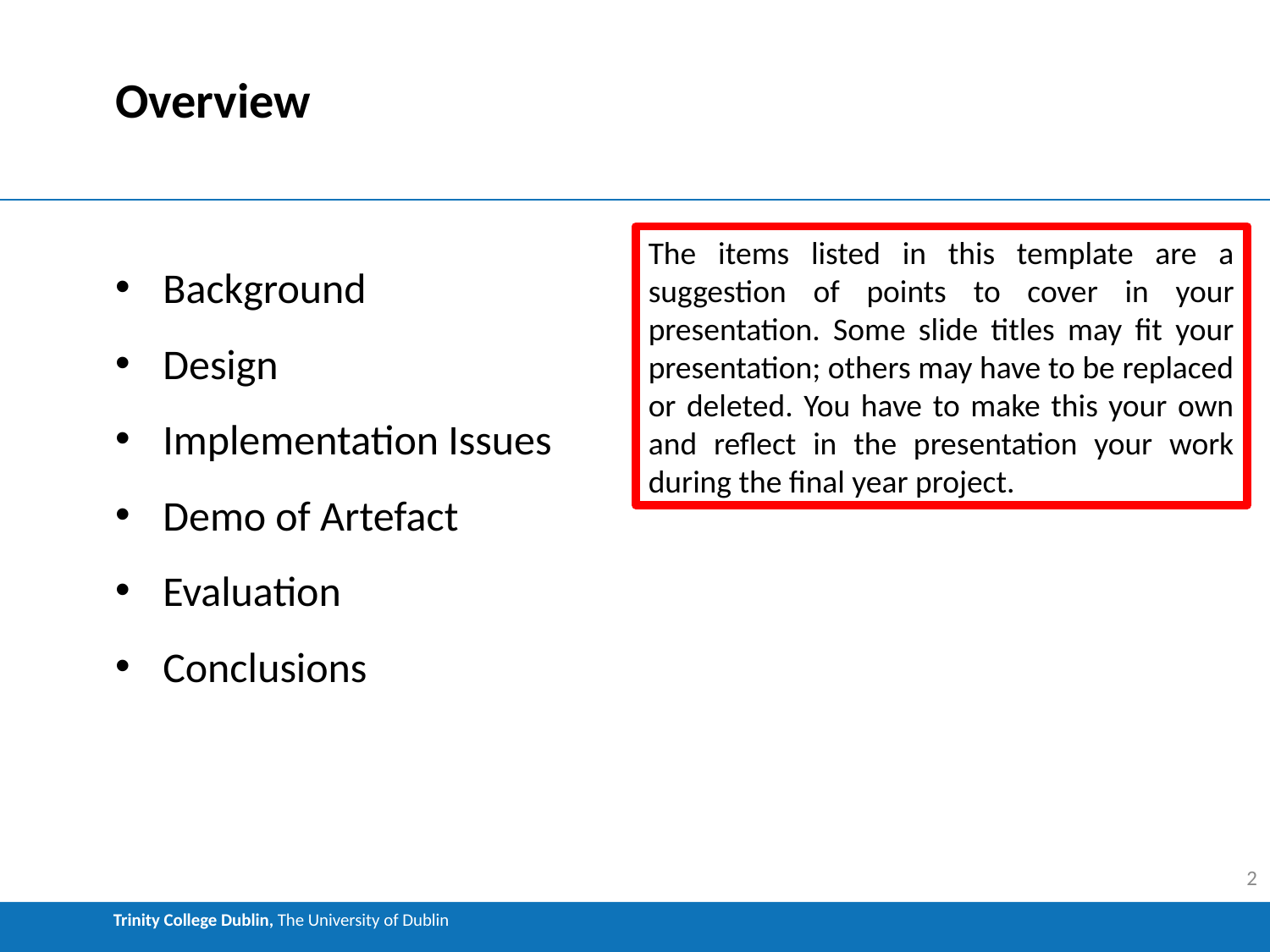

# Overview

The items listed in this template are a suggestion of points to cover in your presentation. Some slide titles may fit your presentation; others may have to be replaced or deleted. You have to make this your own and reflect in the presentation your work during the final year project.
Background
Design
Implementation Issues
Demo of Artefact
Evaluation
Conclusions

2